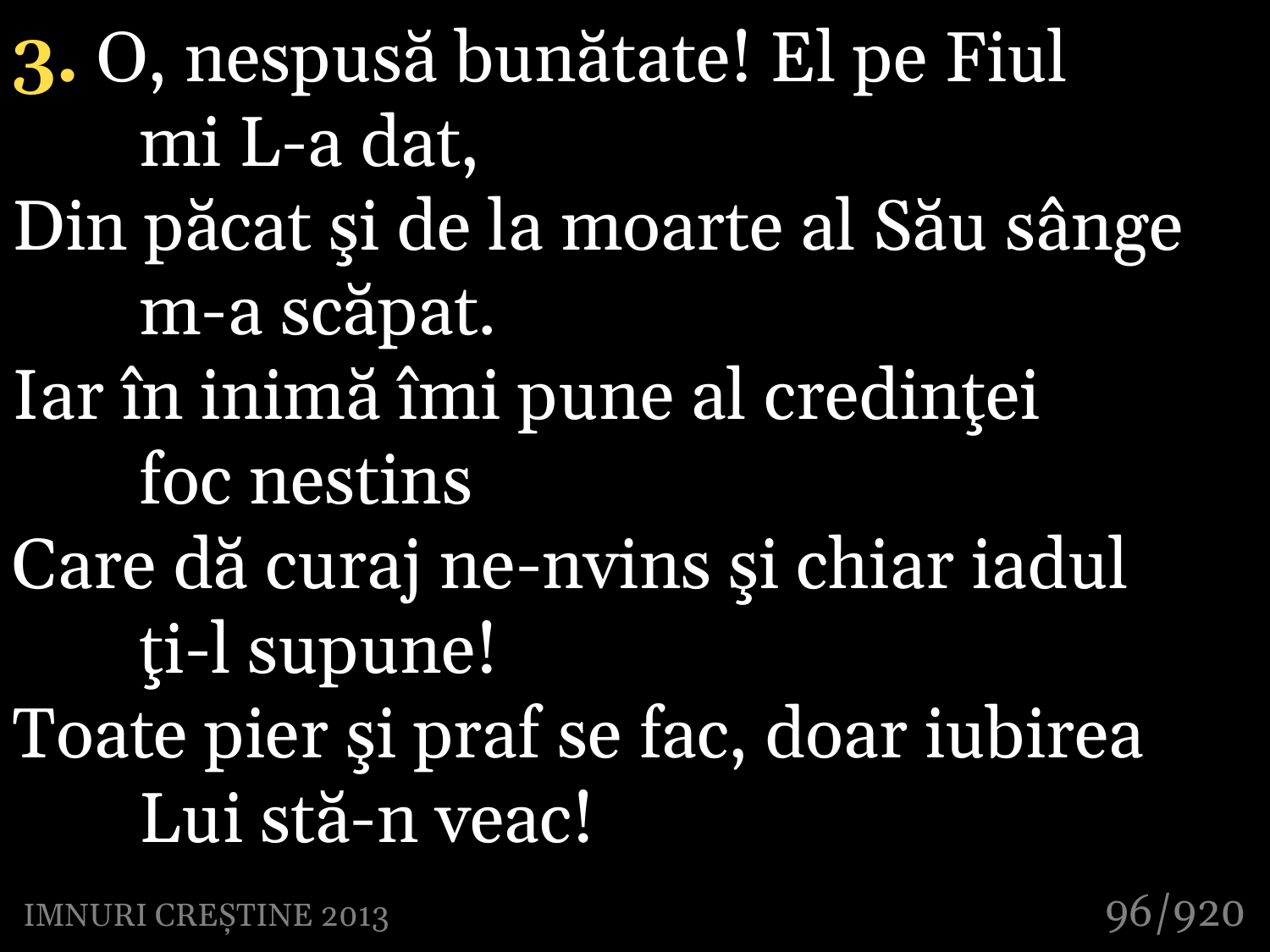

3. O, nespusă bunătate! El pe Fiul
	mi L-a dat,
Din păcat şi de la moarte al Său sânge 	m-a scăpat.
Iar în inimă îmi pune al credinţei
	foc nestins
Care dă curaj ne-nvins şi chiar iadul
	ţi-l supune!
Toate pier şi praf se fac, doar iubirea 	Lui stă-n veac!
96/920
IMNURI CREȘTINE 2013